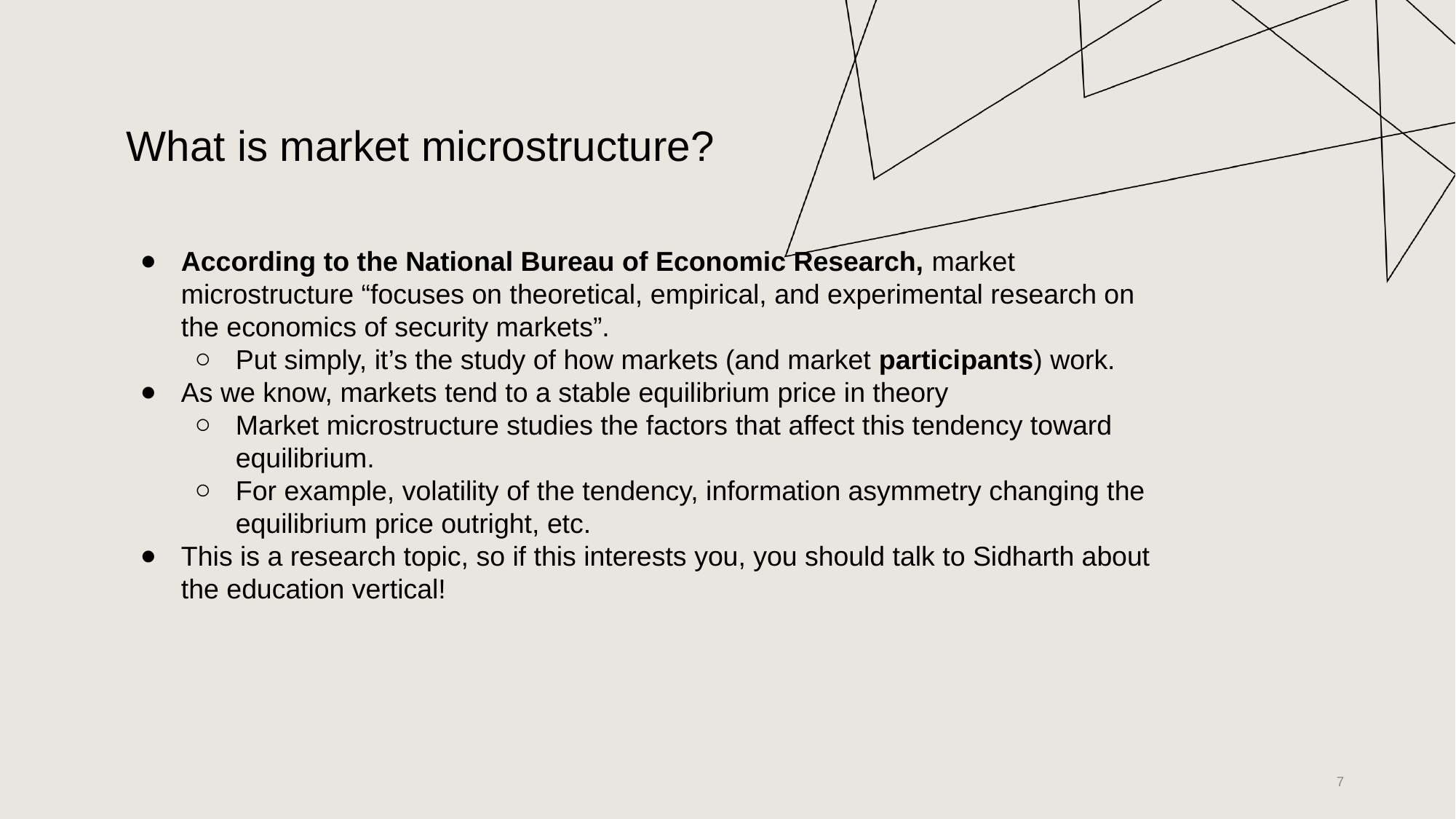

What is market microstructure?
According to the National Bureau of Economic Research, market microstructure “focuses on theoretical, empirical, and experimental research on the economics of security markets”.
Put simply, it’s the study of how markets (and market participants) work.
As we know, markets tend to a stable equilibrium price in theory
Market microstructure studies the factors that affect this tendency toward equilibrium.
For example, volatility of the tendency, information asymmetry changing the equilibrium price outright, etc.
This is a research topic, so if this interests you, you should talk to Sidharth about the education vertical!

7